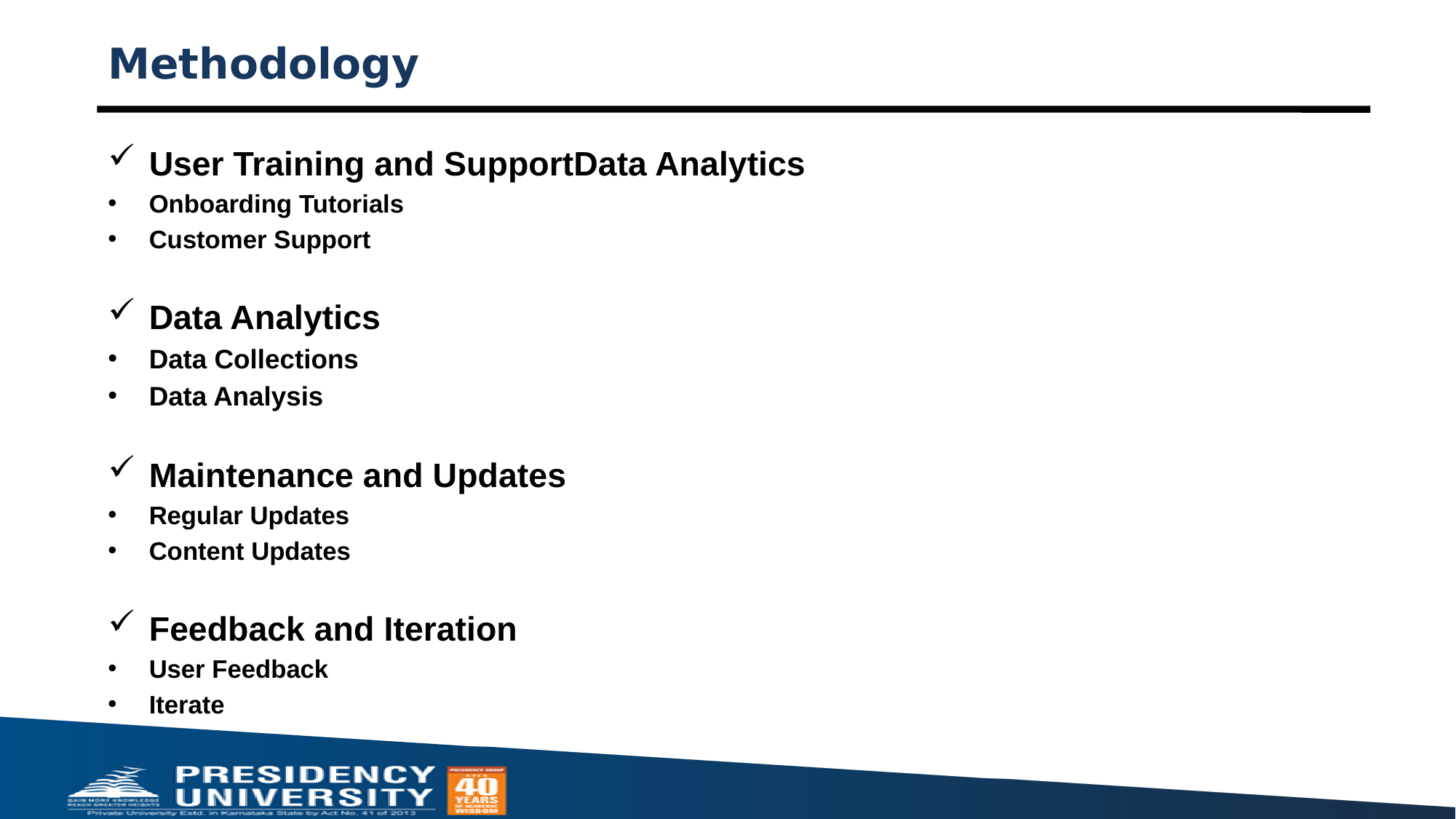

# Methodology
User Training and SupportData Analytics
Onboarding Tutorials
Customer Support

Data Analytics
Data Collections
Data Analysis

Maintenance and Updates
Regular Updates
Content Updates

Feedback and Iteration
User Feedback
Iterate